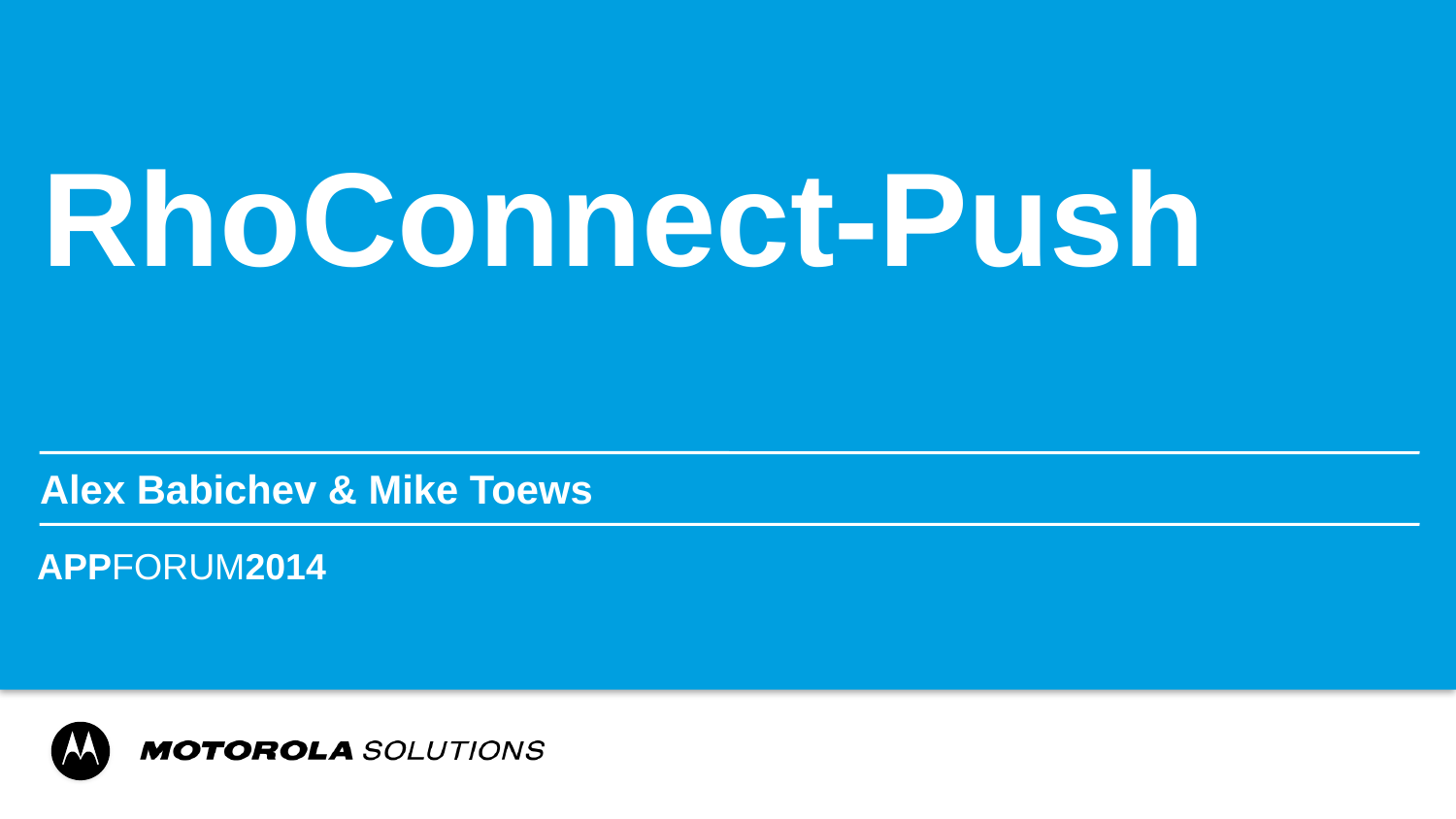

# RhoConnect-Push
Alex Babichev & Mike Toews